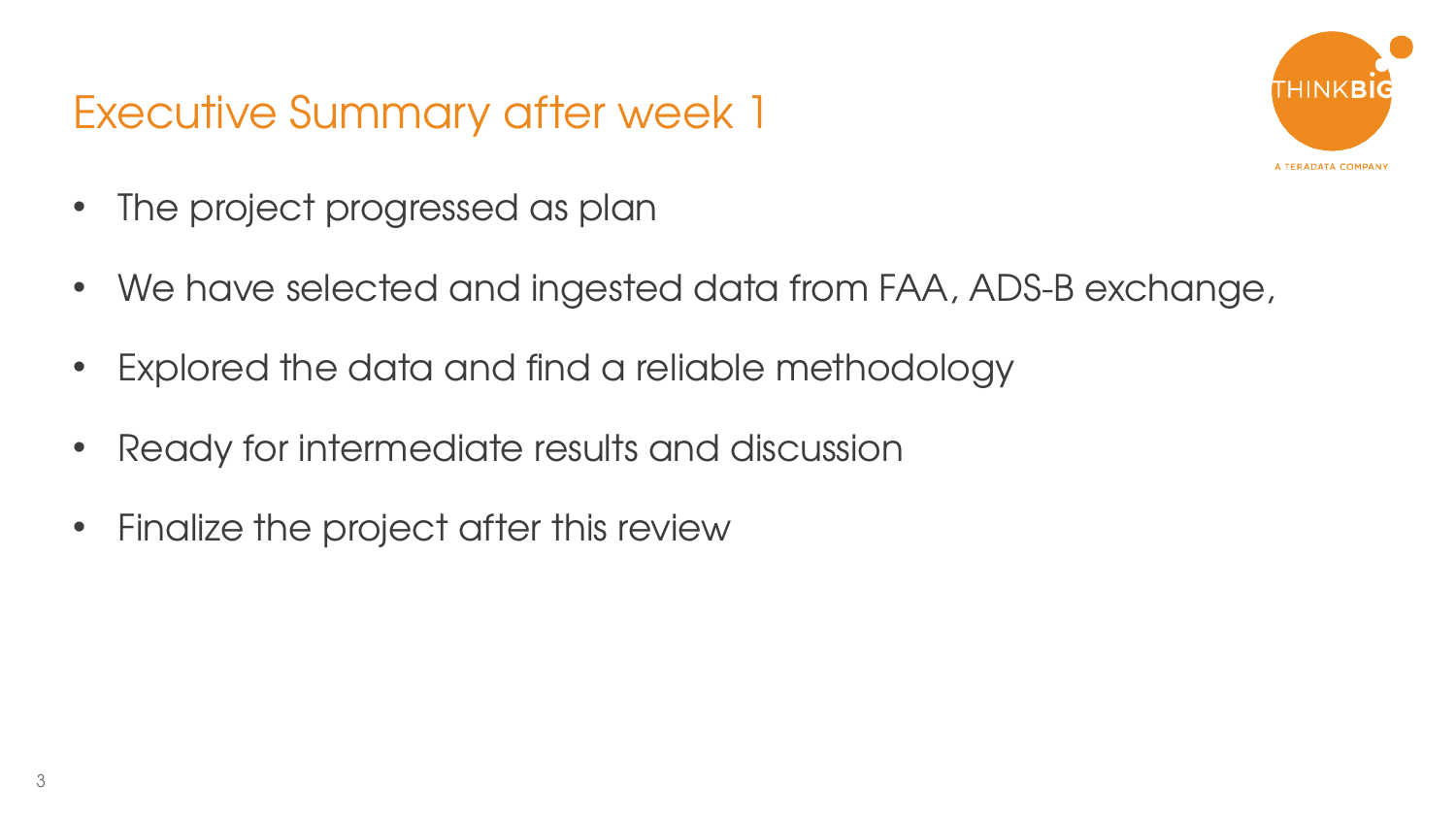

# Executive Summary after week 1
The project progressed as plan
We have selected and ingested data from FAA, ADS-B exchange,
Explored the data and find a reliable methodology
Ready for intermediate results and discussion
Finalize the project after this review